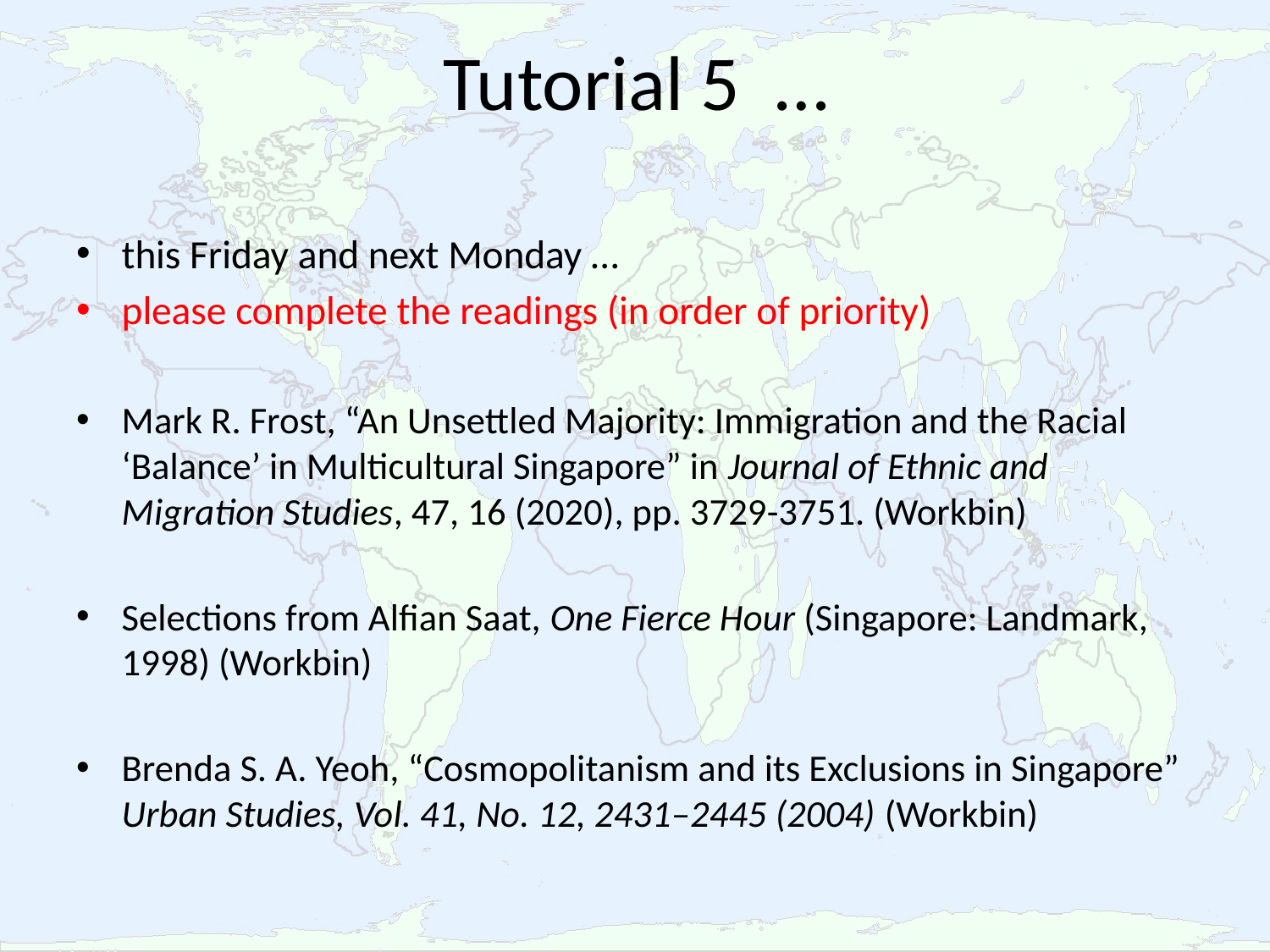

# Tutorial 5  …

this Friday and next Monday …
please complete the readings (in order of priority)

Mark R. Frost, “An Unsettled Majority: Immigration and the Racial ‘Balance’ in Multicultural Singapore” in Journal of Ethnic and Migration Studies, 47, 16 (2020), pp. 3729-3751. (Workbin)

Selections from Alfian Saat, One Fierce Hour (Singapore: Landmark, 1998) (Workbin)

Brenda S. A. Yeoh, “Cosmopolitanism and its Exclusions in Singapore” Urban Studies, Vol. 41, No. 12, 2431–2445 (2004) (Workbin)